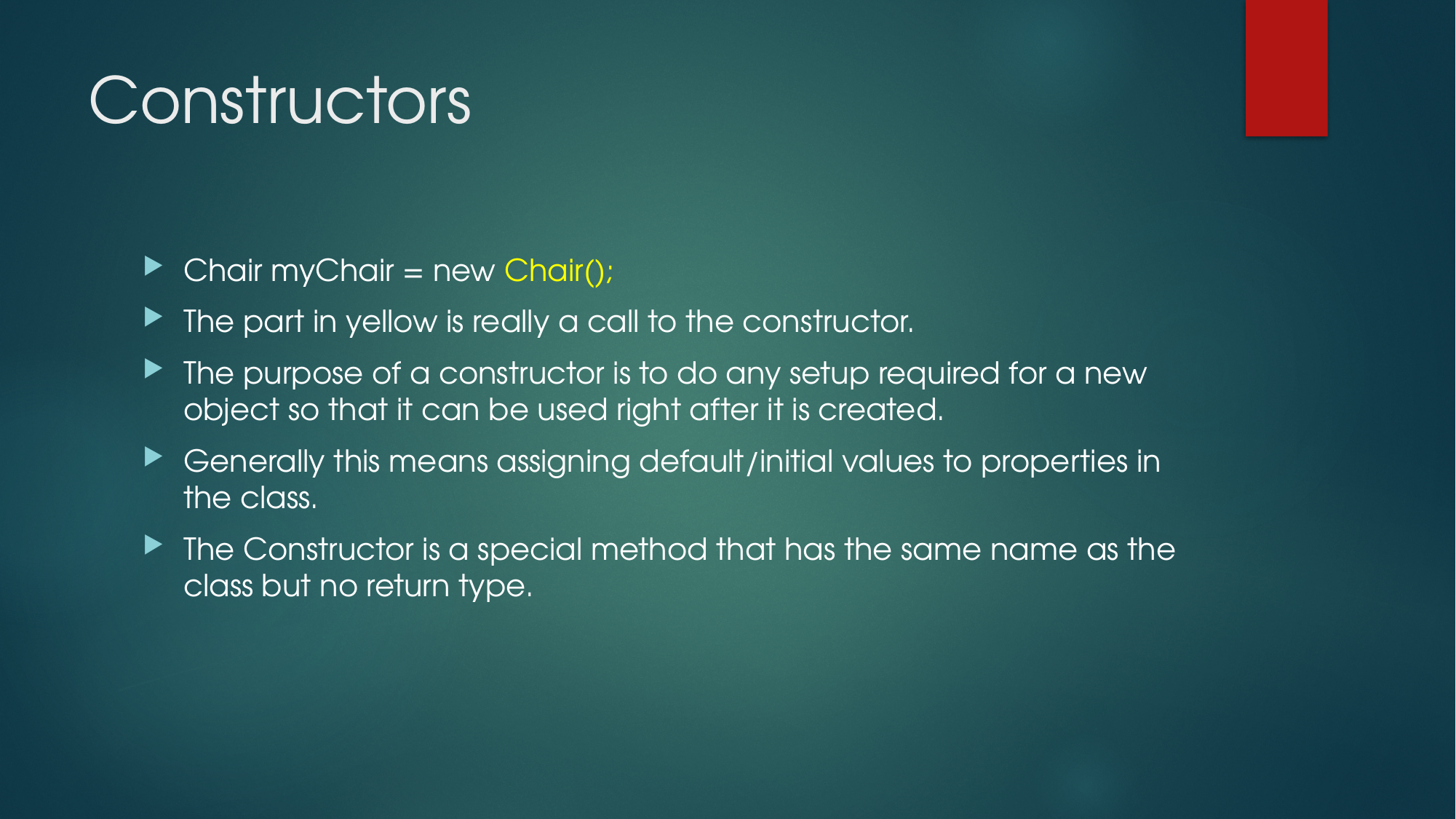

# Constructors
Chair myChair = new Chair();
The part in yellow is really a call to the constructor.
The purpose of a constructor is to do any setup required for a new object so that it can be used right after it is created.
Generally this means assigning default/initial values to properties in the class.
The Constructor is a special method that has the same name as the class but no return type.